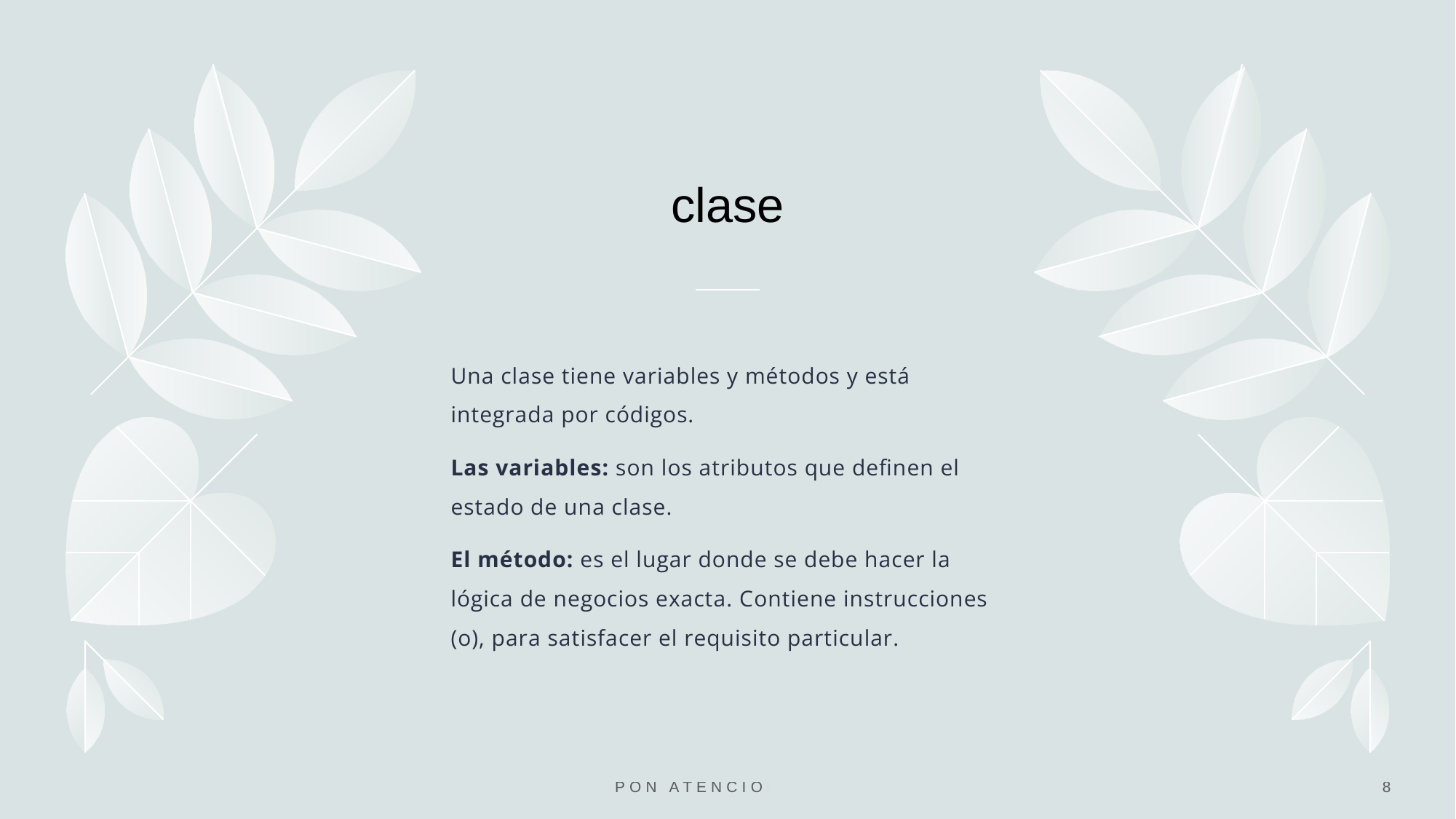

# clase
Una clase tiene variables y métodos y está integrada por códigos.
Las variables: son los atributos que definen el estado de una clase.
El método: es el lugar donde se debe hacer la lógica de negocios exacta. Contiene instrucciones (o), para satisfacer el requisito particular.

PON ATENCION JEJE
8